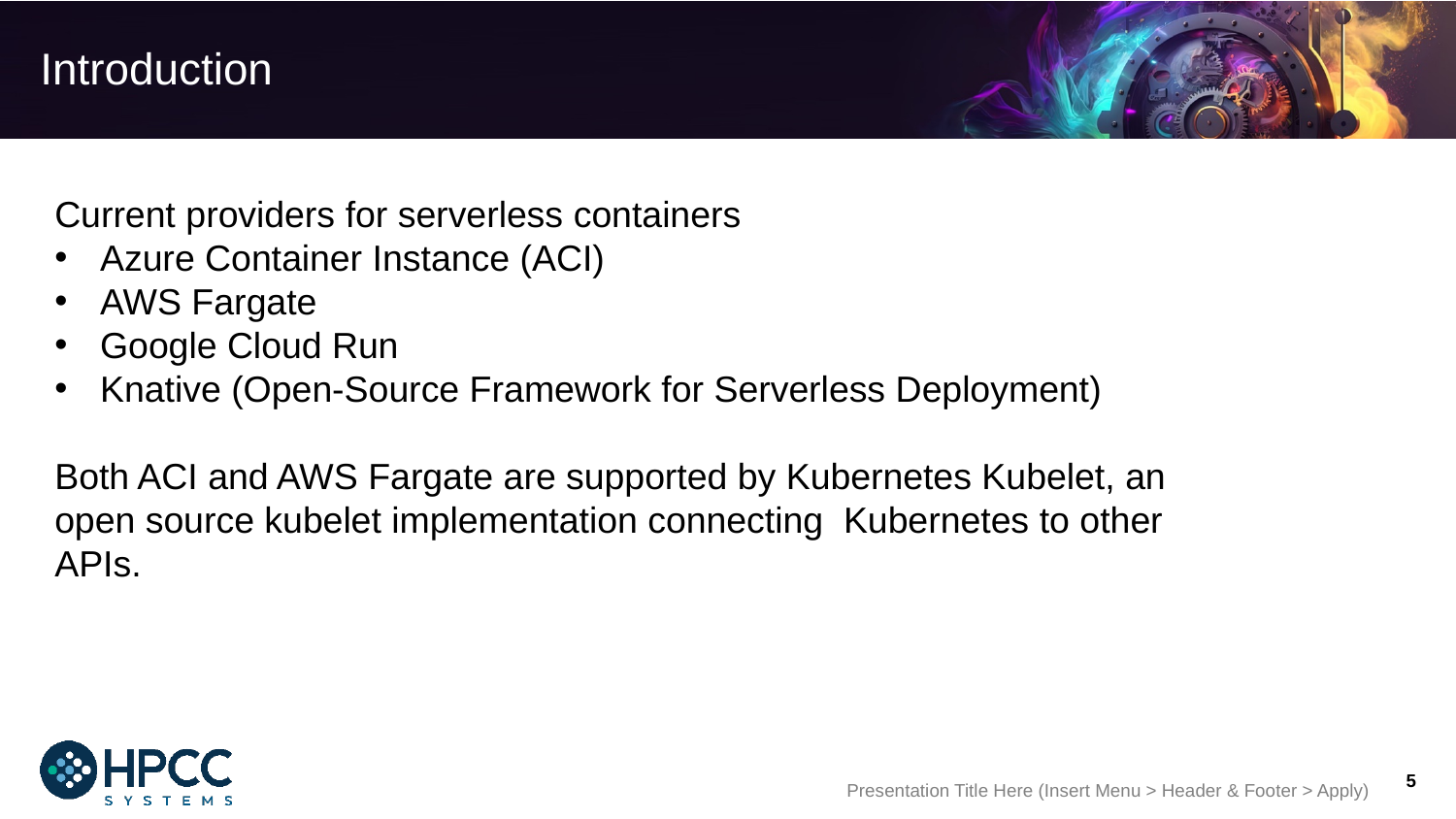

# Introduction
Current providers for serverless containers
Azure Container Instance (ACI)
AWS Fargate
Google Cloud Run
Knative (Open-Source Framework for Serverless Deployment)

Both ACI and AWS Fargate are supported by Kubernetes Kubelet, an open source kubelet implementation connecting  Kubernetes to other APIs.

5
Presentation Title Here (Insert Menu > Header & Footer > Apply)